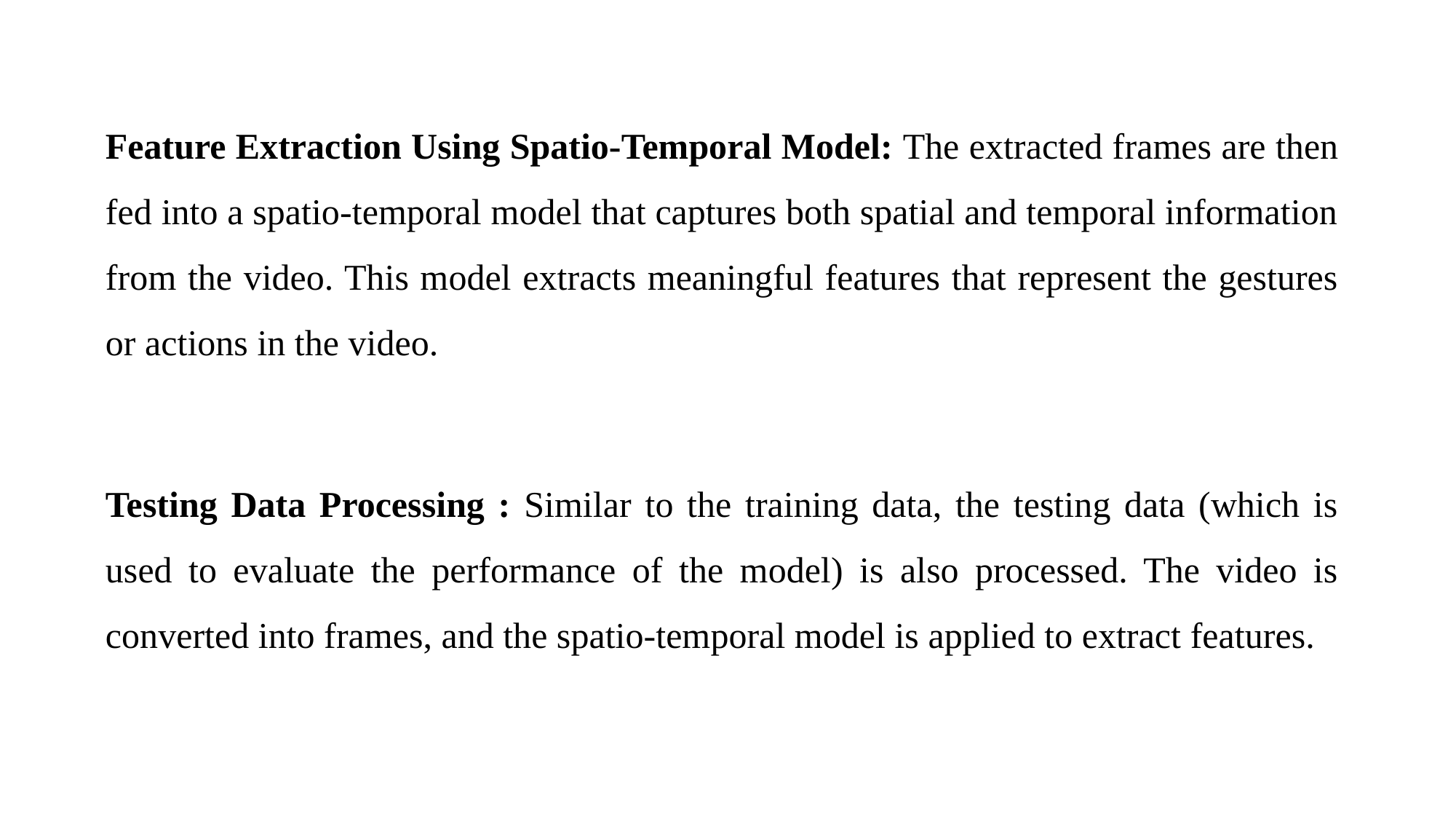

Feature Extraction Using Spatio-Temporal Model: The extracted frames are then fed into a spatio-temporal model that captures both spatial and temporal information from the video. This model extracts meaningful features that represent the gestures or actions in the video.

Testing Data Processing : Similar to the training data, the testing data (which is used to evaluate the performance of the model) is also processed. The video is converted into frames, and the spatio-temporal model is applied to extract features.